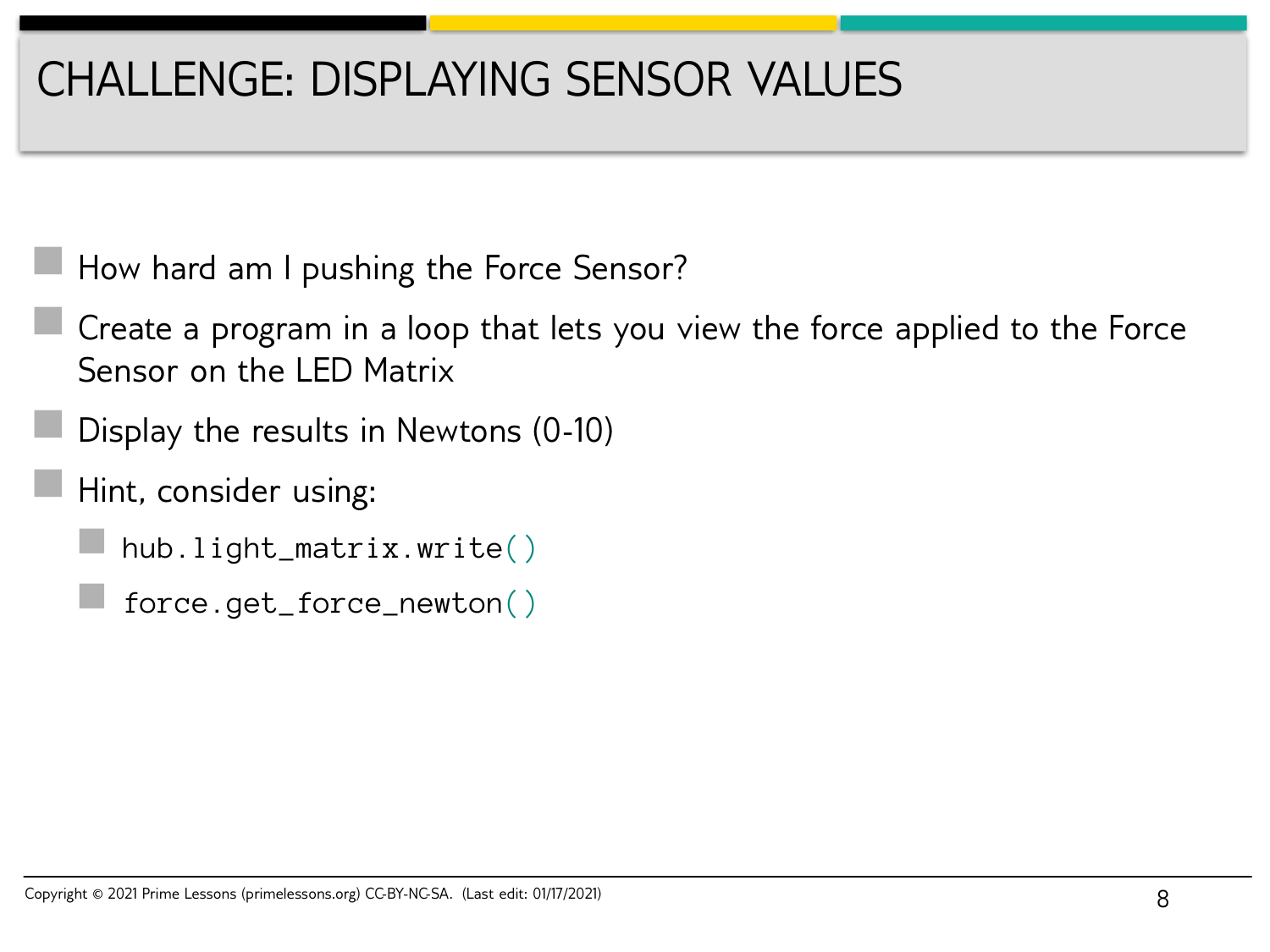

# Challenge: Displaying Sensor Values
How hard am I pushing the Force Sensor?
Create a program in a loop that lets you view the force applied to the Force Sensor on the LED Matrix
Display the results in Newtons (0-10)
Hint, consider using:
hub.light_matrix.write()
force.get_force_newton()

8
Copyright © 2021 Prime Lessons (primelessons.org) CC-BY-NC-SA.  (Last edit: 01/17/2021)